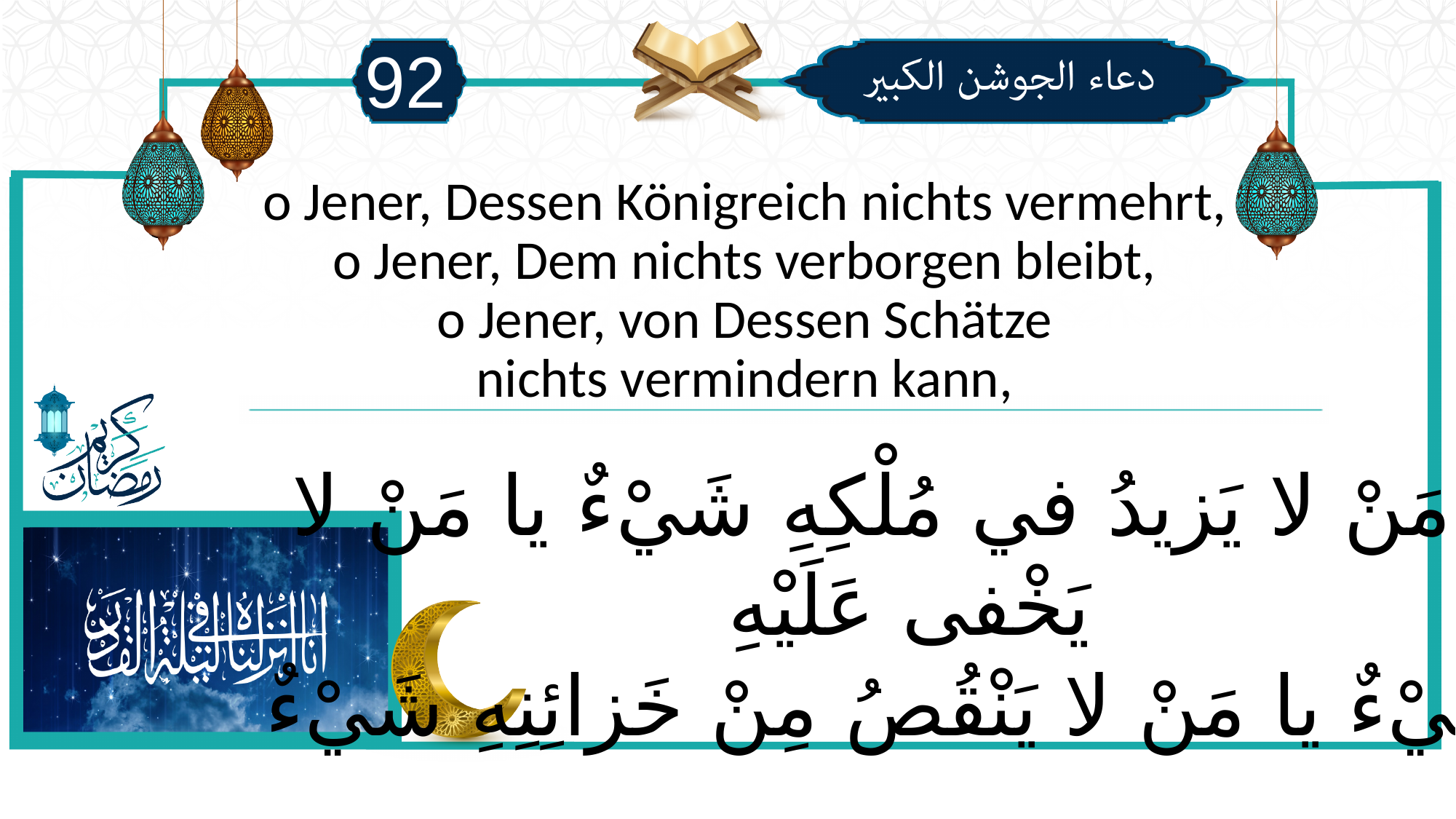

92
o Jener, Dessen Königreich nichts vermehrt,
o Jener, Dem nichts verborgen bleibt,
o Jener, von Dessen Schätze
nichts vermindern kann,
يا مَنْ لا يَزيدُ في مُلْكِهِ شَيْءٌ يا مَنْ لا يَخْفى عَلَيْهِ
شَيْءٌ يا مَنْ لا يَنْقُصُ مِنْ خَزائِنِهِ شَيْءٌ